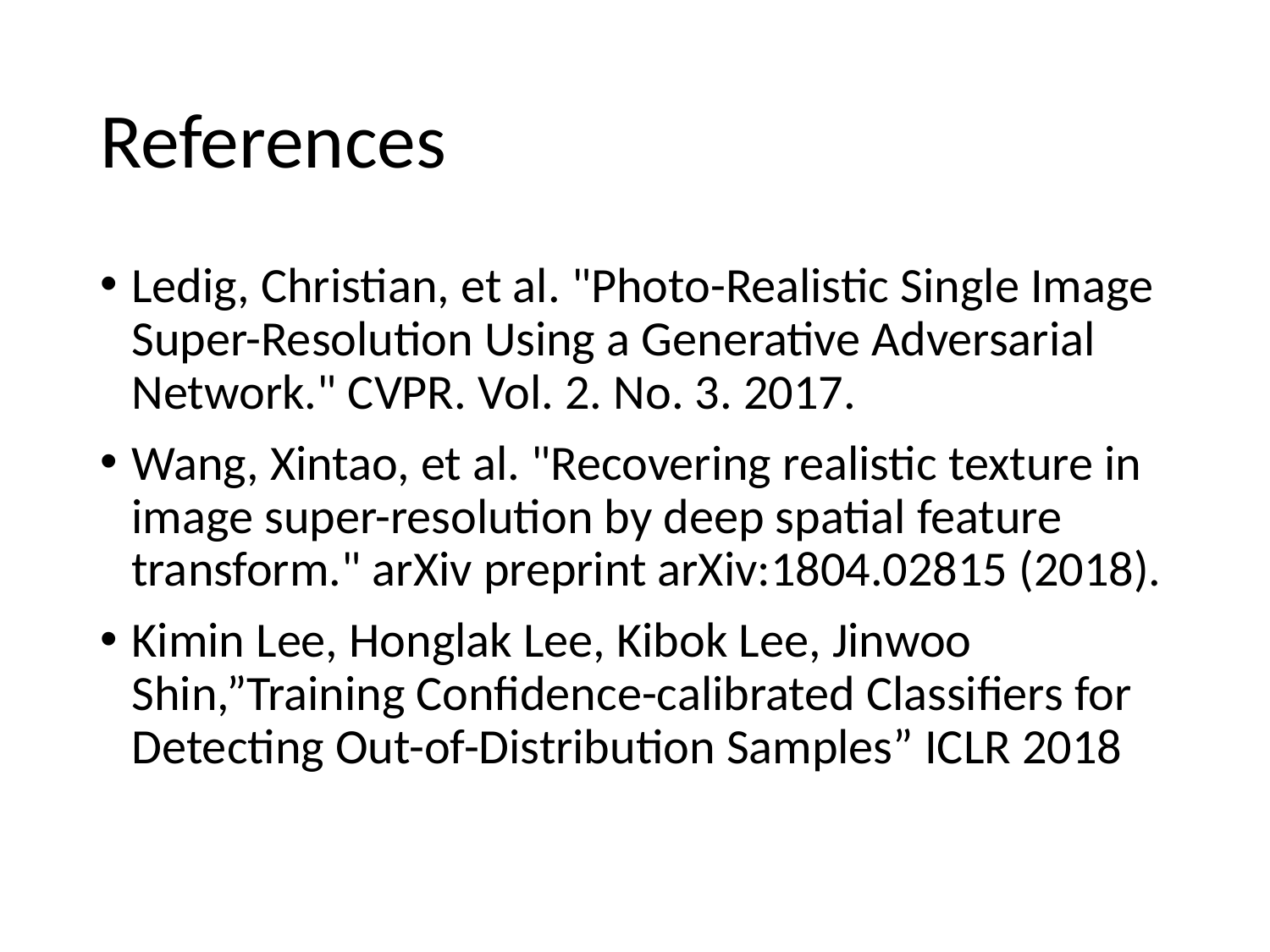

# References
Ledig, Christian, et al. "Photo-Realistic Single Image Super-Resolution Using a Generative Adversarial Network." CVPR. Vol. 2. No. 3. 2017.
Wang, Xintao, et al. "Recovering realistic texture in image super-resolution by deep spatial feature transform." arXiv preprint arXiv:1804.02815 (2018).
Kimin Lee, Honglak Lee, Kibok Lee, Jinwoo Shin,”Training Confidence-calibrated Classifiers for Detecting Out-of-Distribution Samples” ICLR 2018